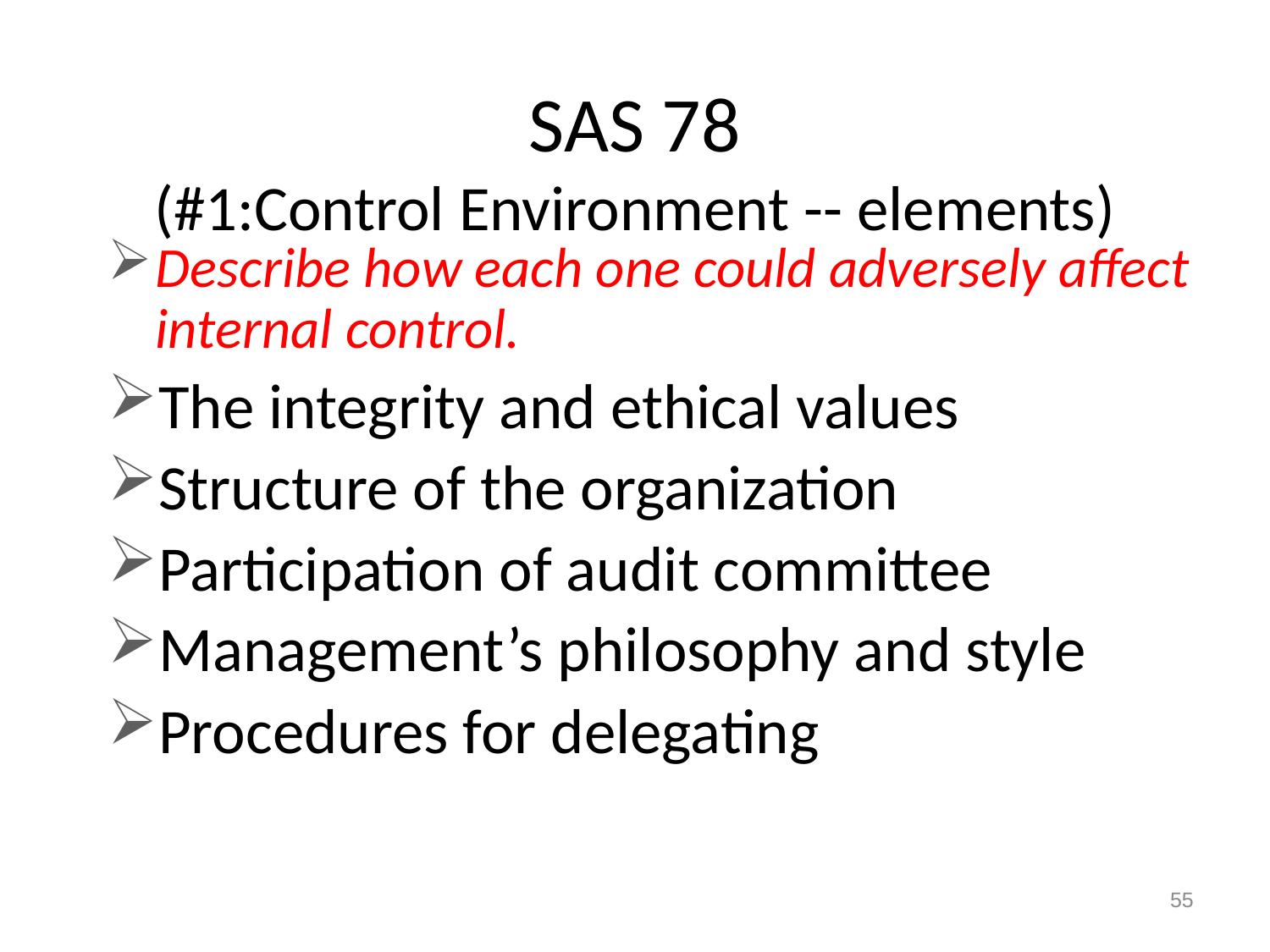

# SAS 78 (#1:Control Environment -- elements)
Describe how each one could adversely affect internal control.
The integrity and ethical values
Structure of the organization
Participation of audit committee
Management’s philosophy and style
Procedures for delegating
55